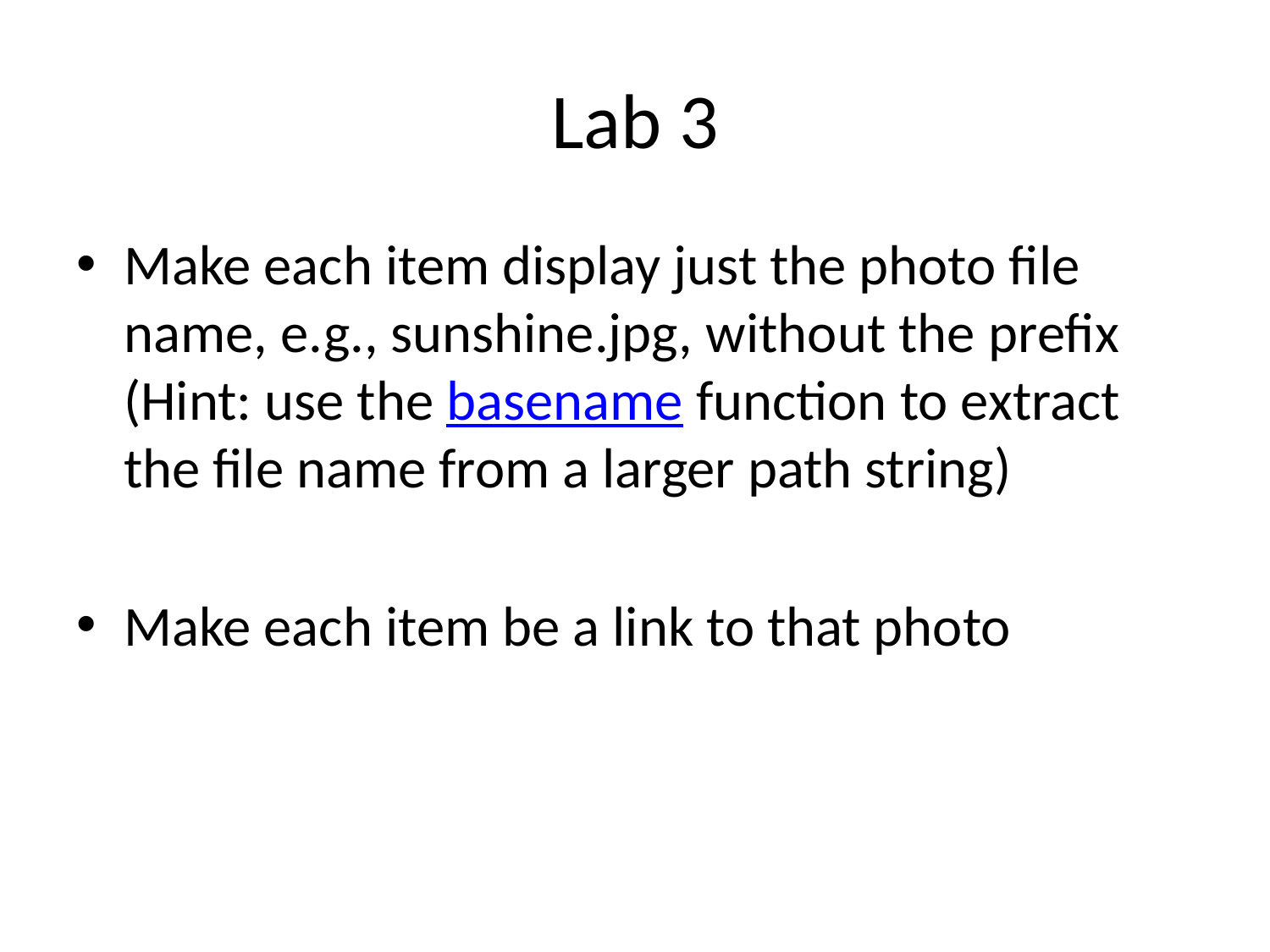

# Lab 3
Make each item display just the photo file name, e.g., sunshine.jpg, without the prefix (Hint: use the basename function to extract the file name from a larger path string)

Make each item be a link to that photo